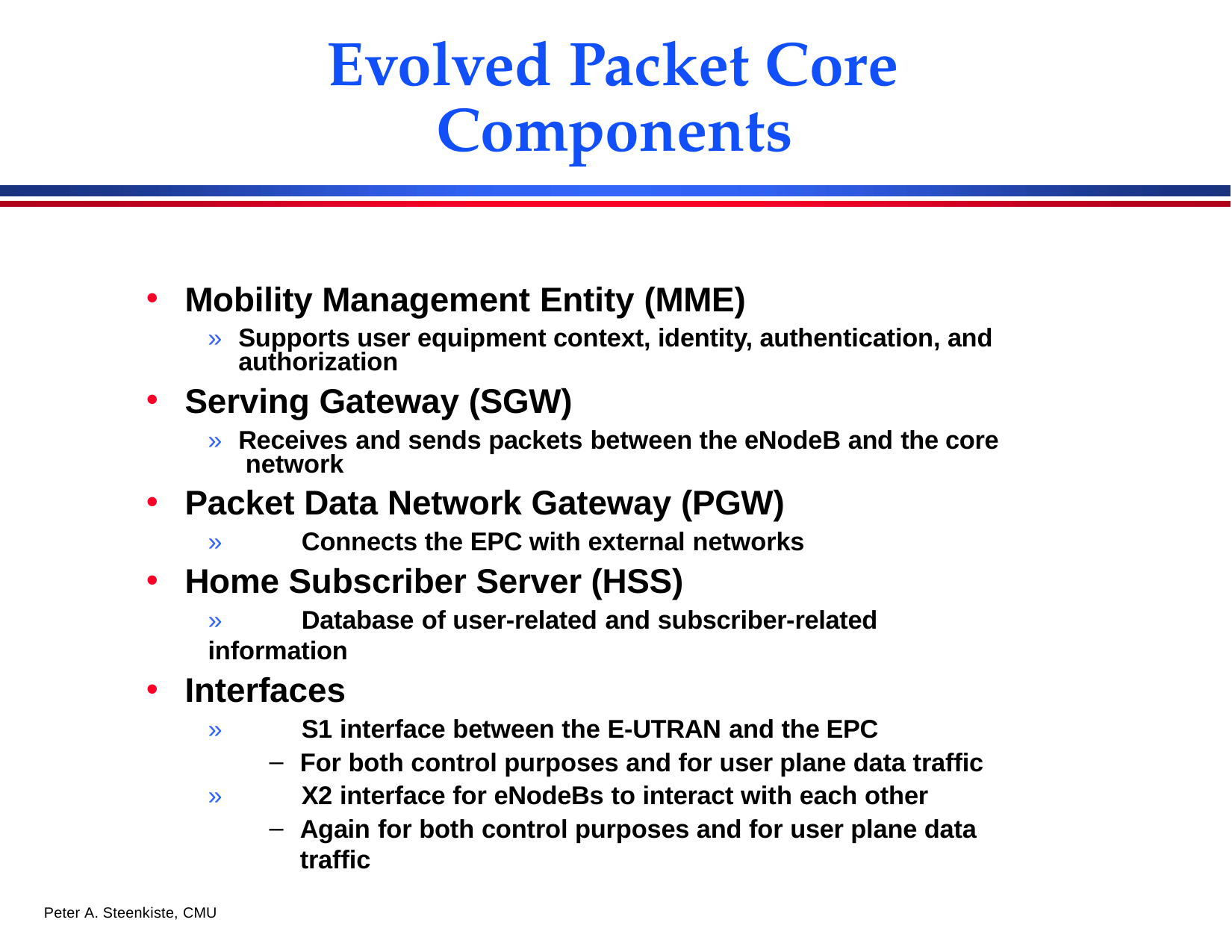

# Evolved Packet Core  Components
Mobility Management Entity (MME)
»	Supports user equipment context, identity, authentication, and  authorization
Serving Gateway (SGW)
»	Receives and sends packets between the eNodeB and the core  network
Packet Data Network Gateway (PGW)
»	Connects the EPC with external networks
Home Subscriber Server (HSS)
»	Database of user-related and subscriber-related information
Interfaces
»	S1 interface between the E-UTRAN and the EPC
For both control purposes and for user plane data traffic
»	X2 interface for eNodeBs to interact with each other
Again for both control purposes and for user plane data traffic
Peter A. Steenkiste, CMU